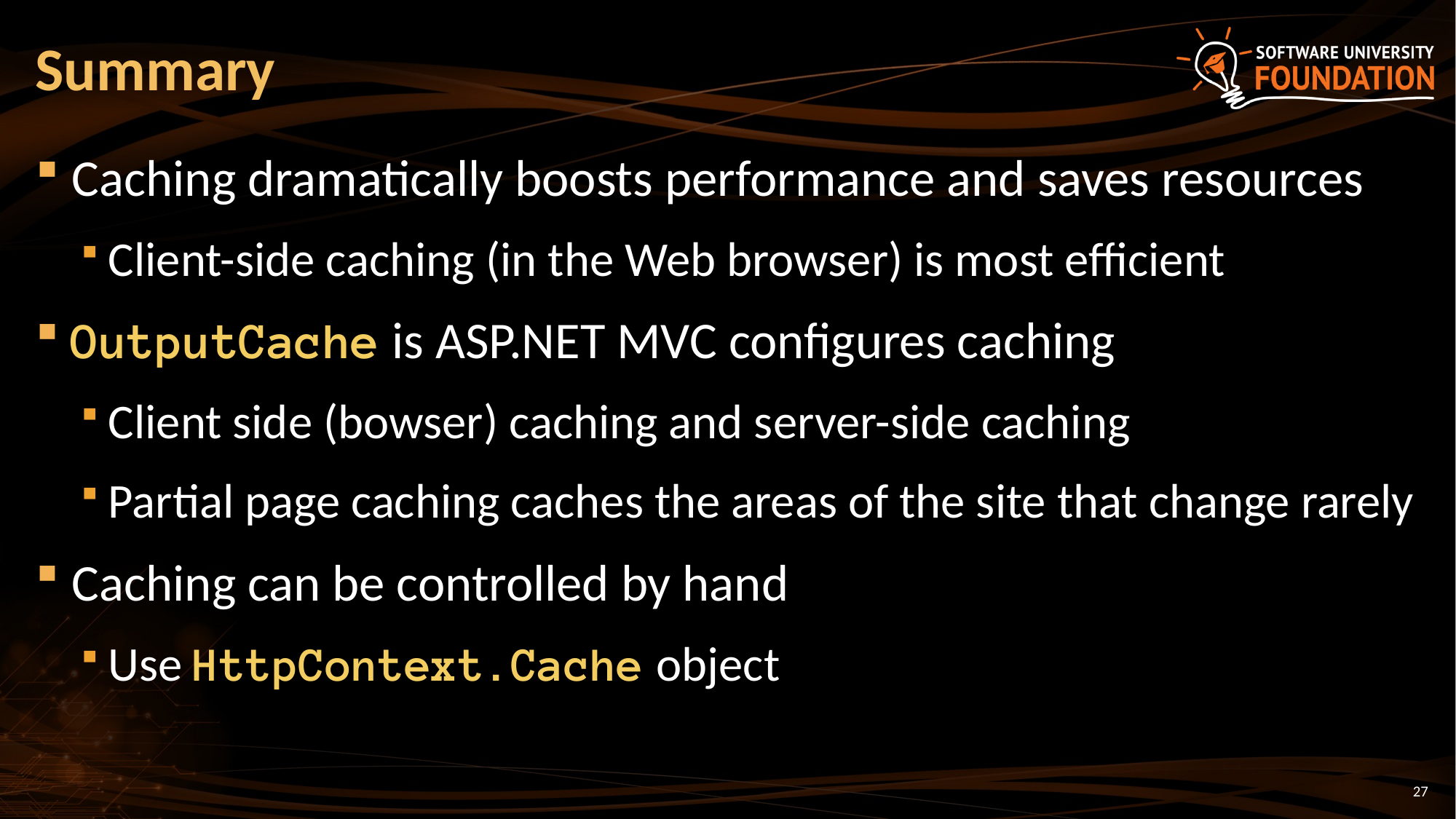

# Summary
Caching dramatically boosts performance and saves resources
Client-side caching (in the Web browser) is most efficient
OutputCache is ASP.NET MVC configures caching
Client side (bowser) caching and server-side caching
Partial page caching caches the areas of the site that change rarely
Caching can be controlled by hand
Use HttpContext.Cache object
27